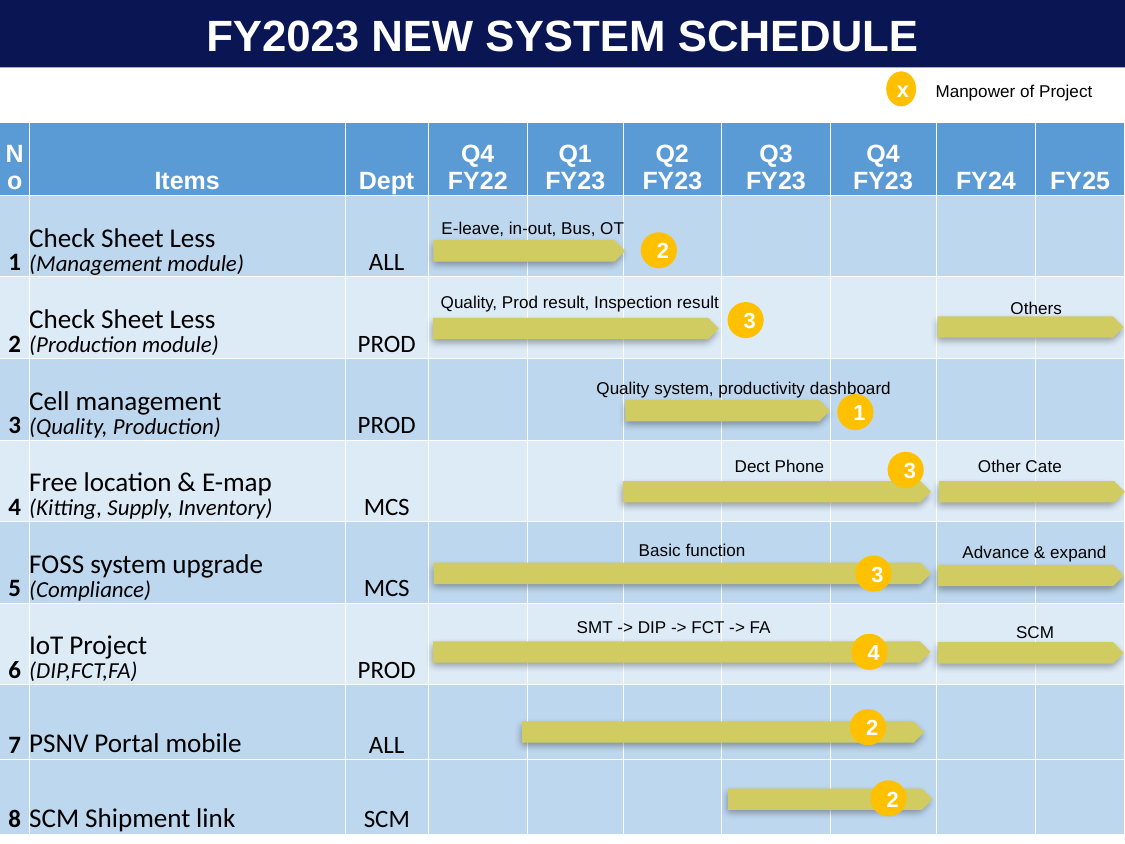

FY2023 NEW SYSTEM SCHEDULE
x
Manpower of Project
| No | Items | Dept | Q4 FY22 | Q1 FY23 | Q2 FY23 | Q3 FY23 | Q4 FY23 | FY24 | FY25 |
| --- | --- | --- | --- | --- | --- | --- | --- | --- | --- |
| 1 | Check Sheet Less (Management module) | ALL |  |  |  |  |  |  |  |
| 2 | Check Sheet Less (Production module) | PROD |  |  |  |  |  |  |  |
| 3 | Cell management (Quality, Production) | PROD |  |  |  |  |  |  |  |
| 4 | Free location & E-map (Kitting, Supply, Inventory) | MCS |  |  |  |  |  |  |  |
| 5 | FOSS system upgrade (Compliance) | MCS |  |  |  |  |  |  |  |
| 6 | IoT Project (DIP,FCT,FA) | PROD |  |  |  |  |  |  |  |
| 7 | PSNV Portal mobile | ALL |  |  |  |  |  |  |  |
| 8 | SCM Shipment link | SCM |  |  |  |  |  |  |  |
E-leave, in-out, Bus, OT
2

Quality, Prod result, Inspection result
Others
3

Quality system, productivity dashboard
1

Dect Phone
Other Cate
3

Basic function
Advance & expand
3

SMT -> DIP -> FCT -> FA
SCM
4

2

2